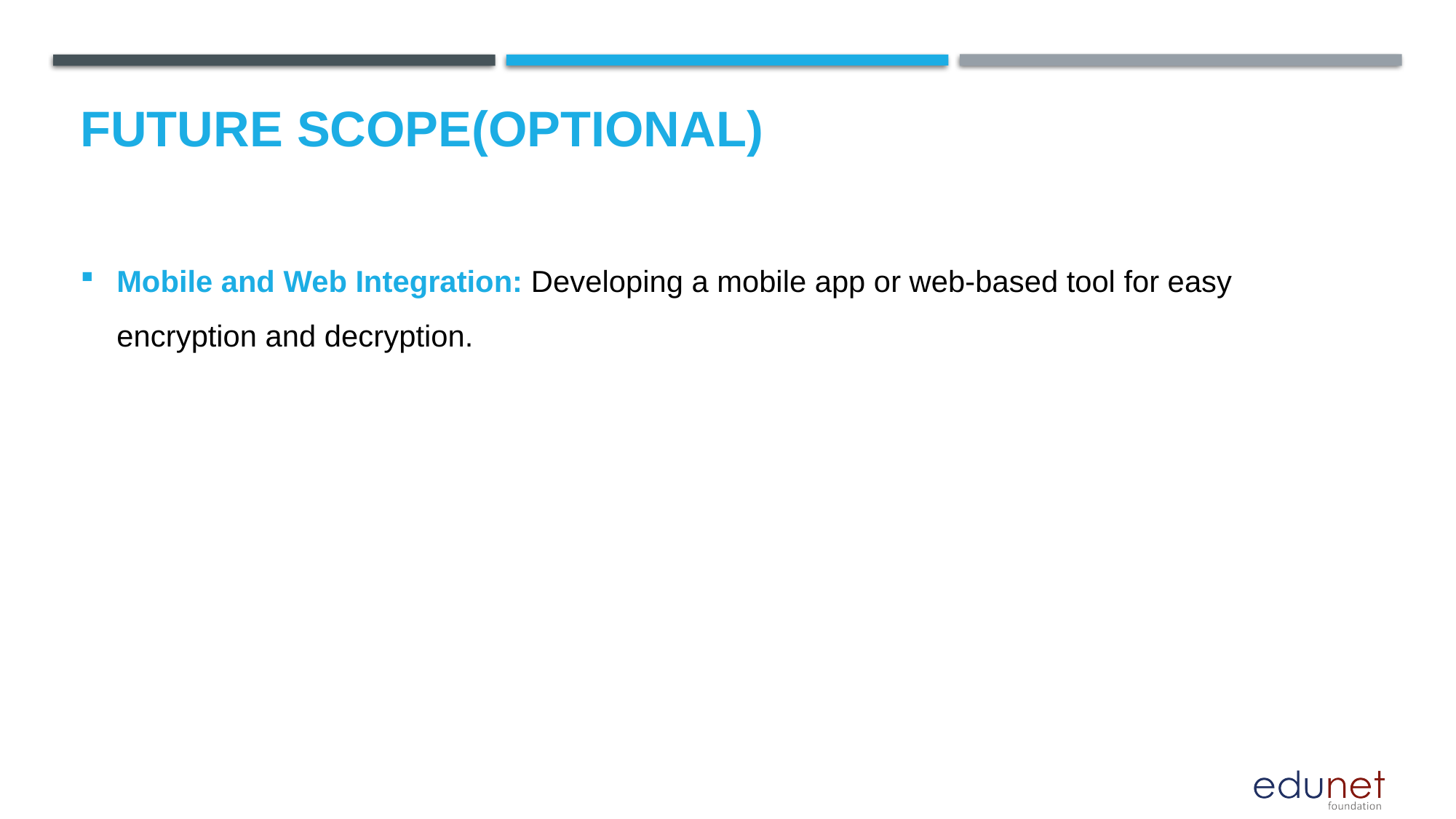

# Future scope(optional)
Mobile and Web Integration: Developing a mobile app or web-based tool for easy encryption and decryption.